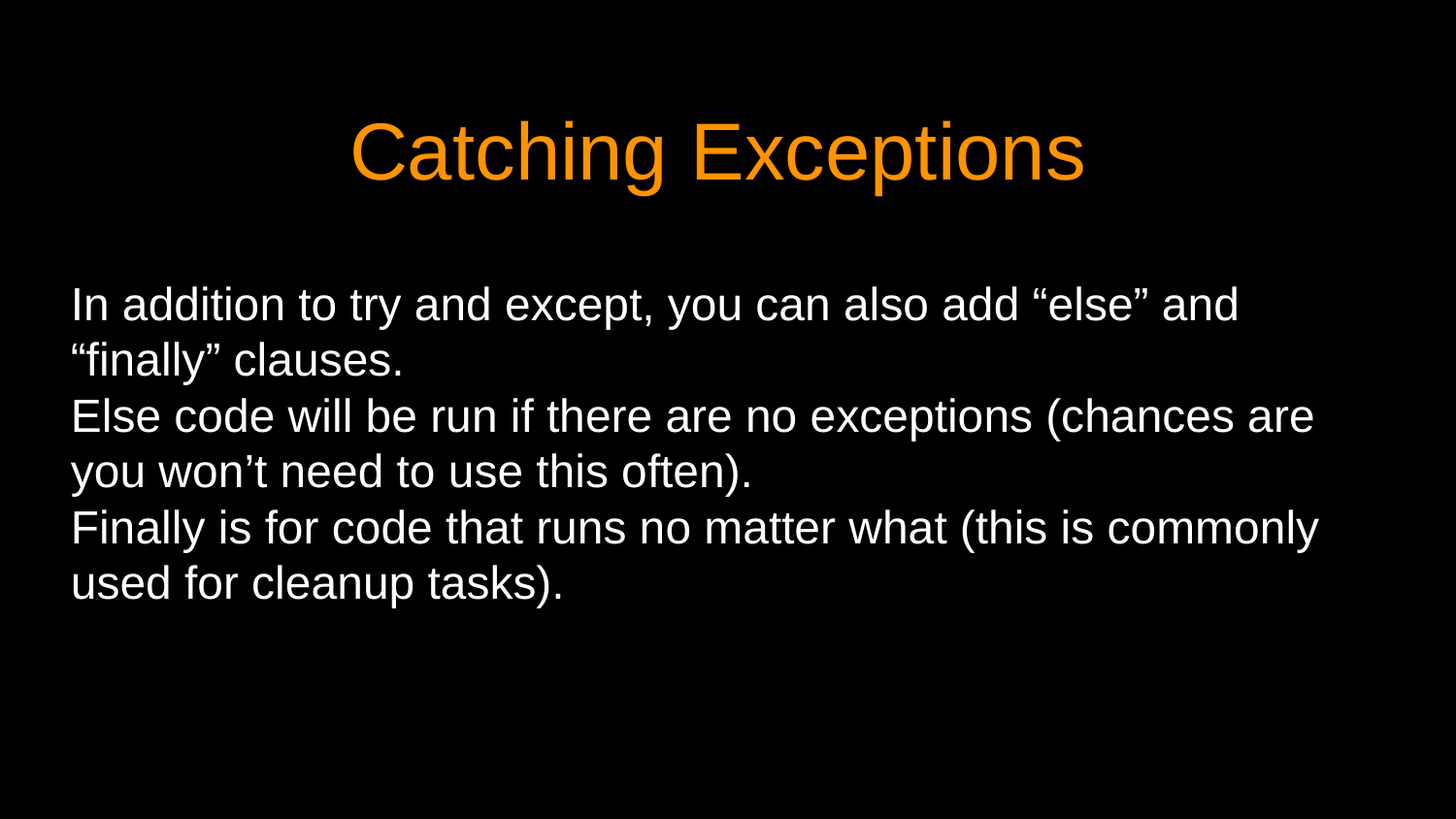

# Catching Exceptions
In addition to try and except, you can also add “else” and “finally” clauses.
Else code will be run if there are no exceptions (chances are you won’t need to use this often).
Finally is for code that runs no matter what (this is commonly used for cleanup tasks).